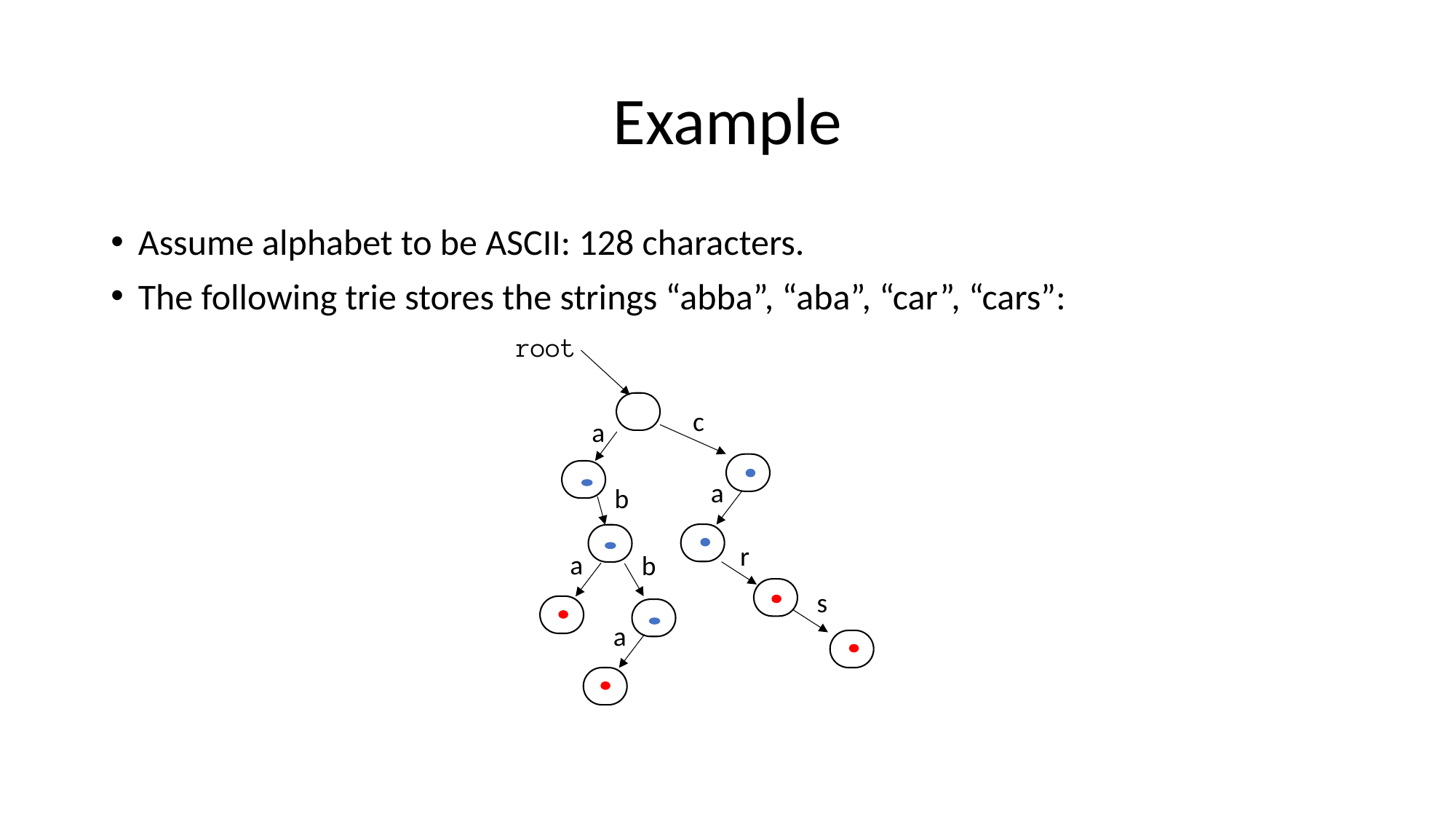

# Example
Assume alphabet to be ASCII: 128 characters.
The following trie stores the strings “abba”, “aba”, “car”, “cars”:
root

c
a

a
b

r

a

b

s

a